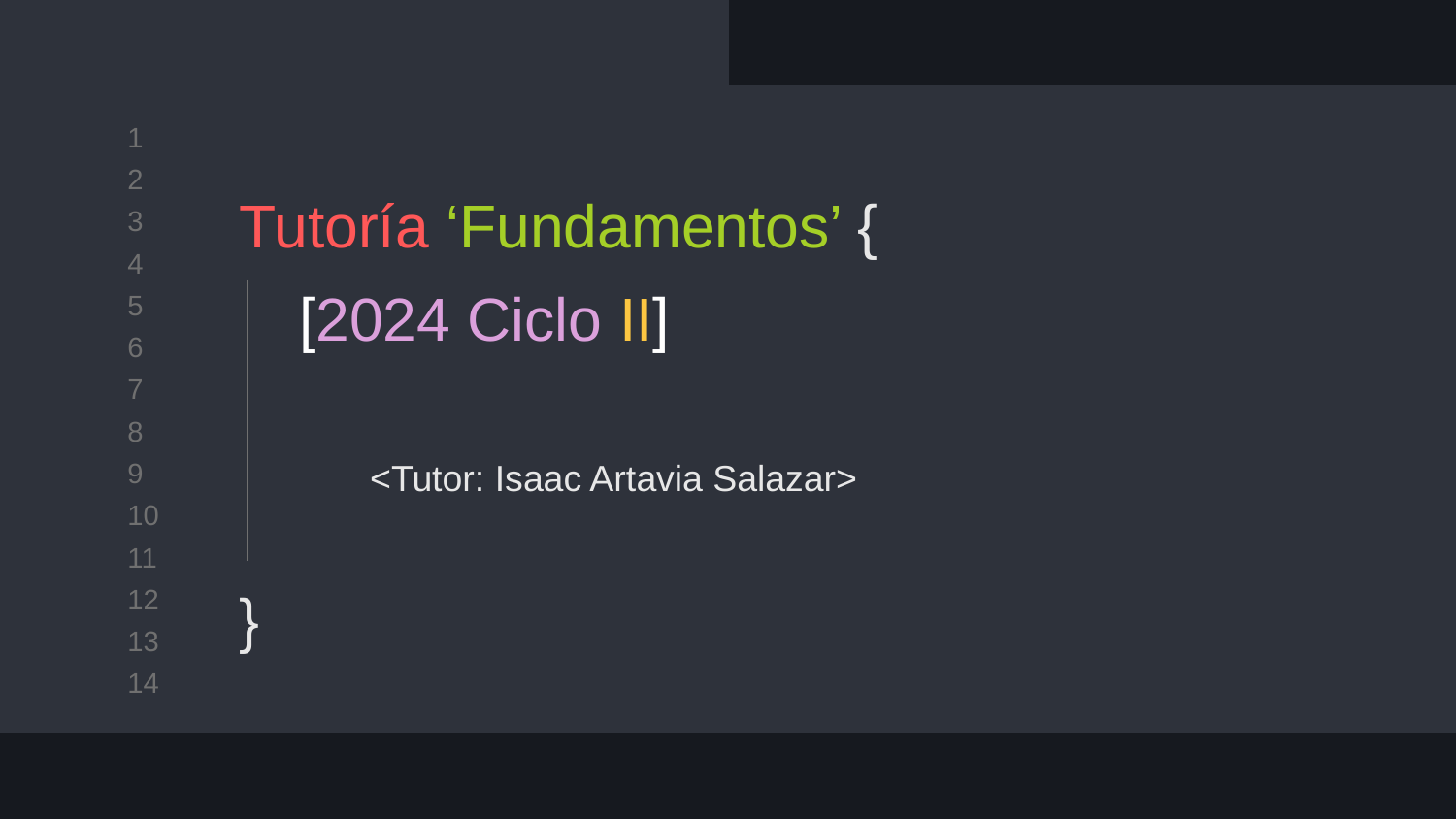

# Tutoría ‘Fundamentos’ {
}
[2024 Ciclo II]
<Tutor: Isaac Artavia Salazar>